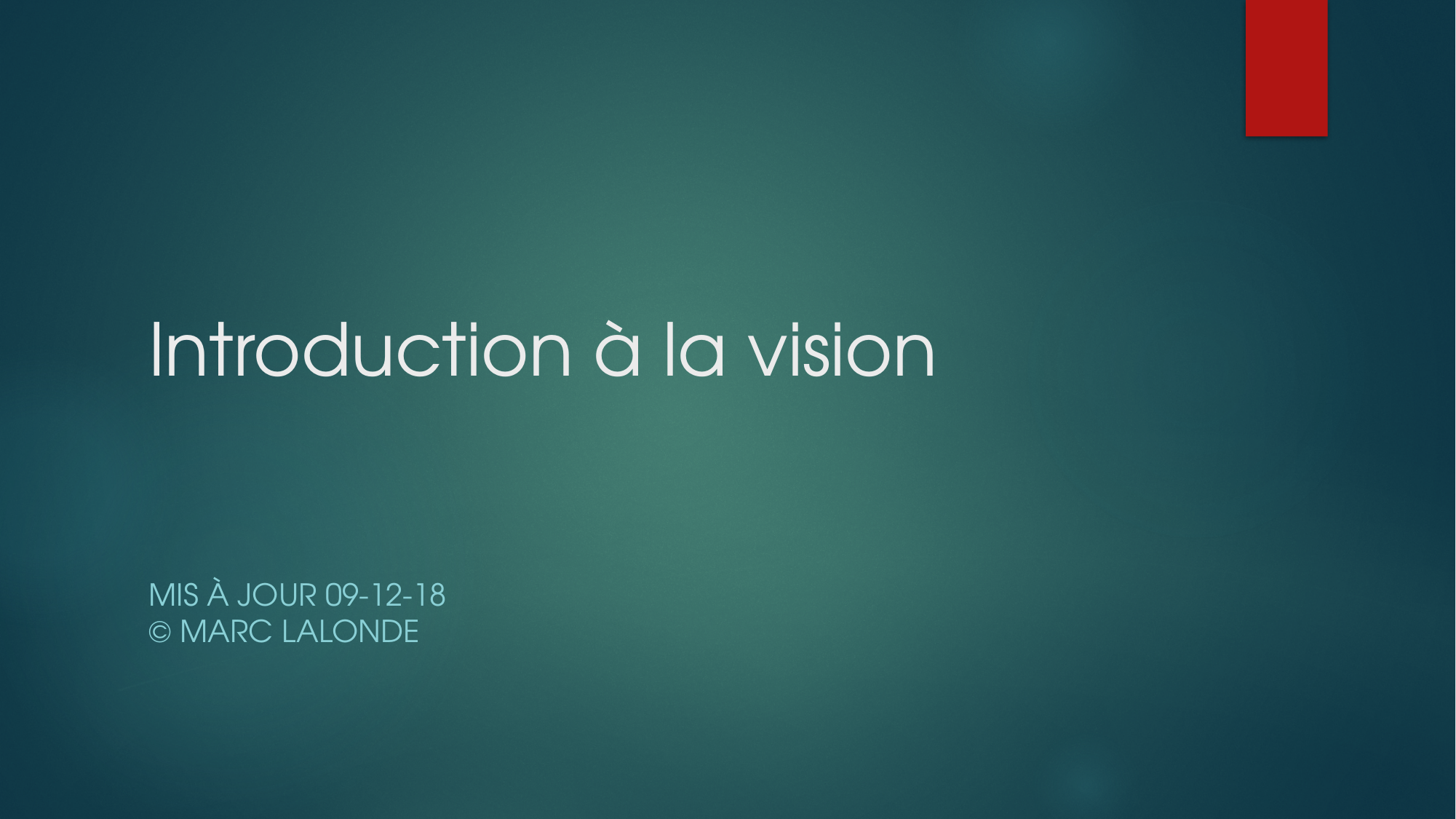

# Introduction à la vision
Mis à jour 09-12-18
© Marc Lalonde